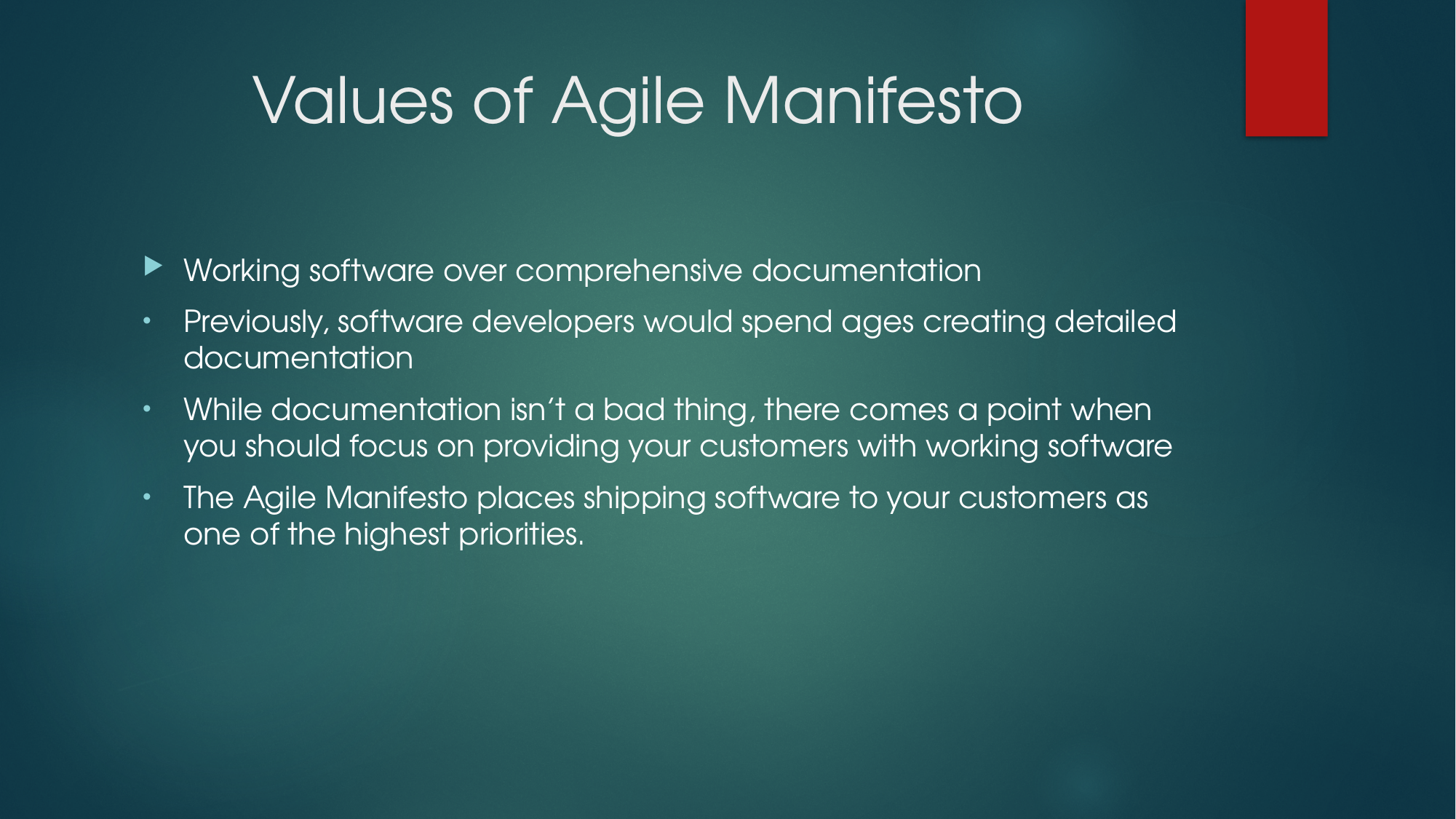

# Values of Agile Manifesto
Working software over comprehensive documentation
Previously, software developers would spend ages creating detailed documentation
While documentation isn’t a bad thing, there comes a point when you should focus on providing your customers with working software
The Agile Manifesto places shipping software to your customers as one of the highest priorities.